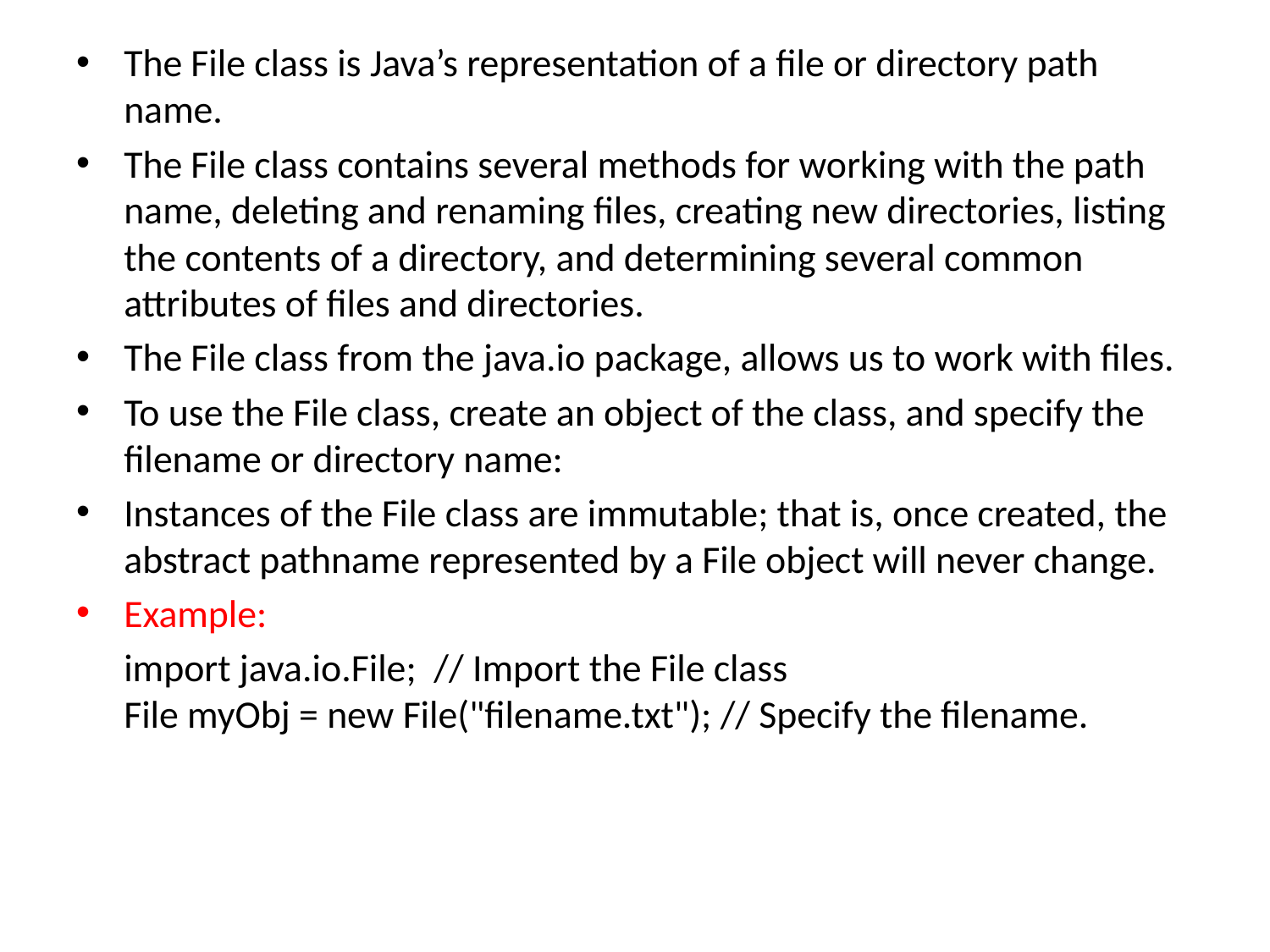

The File class is Java’s representation of a file or directory path name.
The File class contains several methods for working with the path name, deleting and renaming files, creating new directories, listing the contents of a directory, and determining several common attributes of files and directories.
The File class from the java.io package, allows us to work with files.
To use the File class, create an object of the class, and specify the filename or directory name:
Instances of the File class are immutable; that is, once created, the abstract pathname represented by a File object will never change.
Example:
	import java.io.File;  // Import the File class
File myObj = new File("filename.txt"); // Specify the filename.